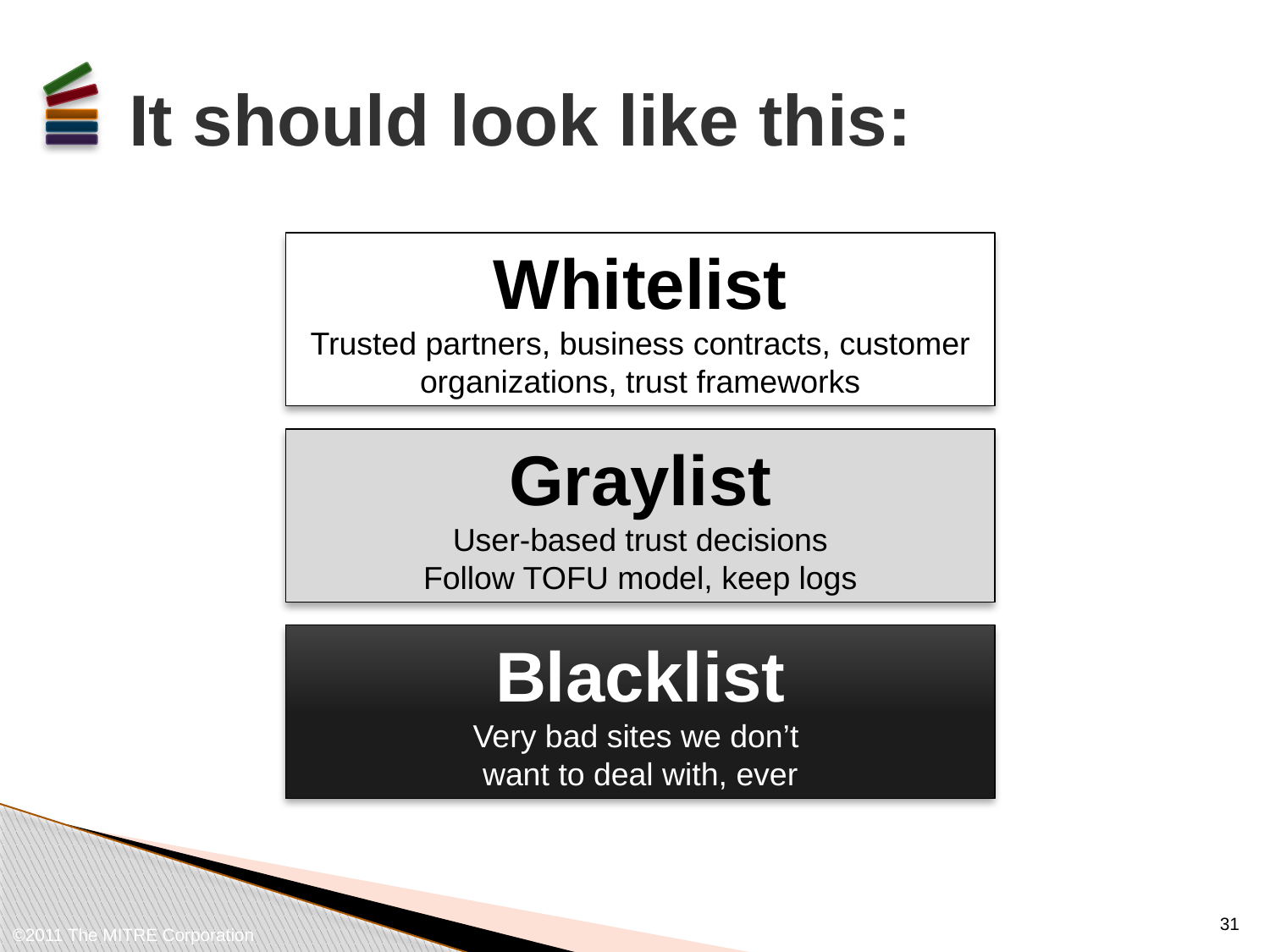

# It should look like this:
Whitelist
Trusted partners, business contracts, customer organizations, trust frameworks
Graylist
User-based trust decisions
Follow TOFU model, keep logs
Blacklist
Very bad sites we don’t
want to deal with, ever
31